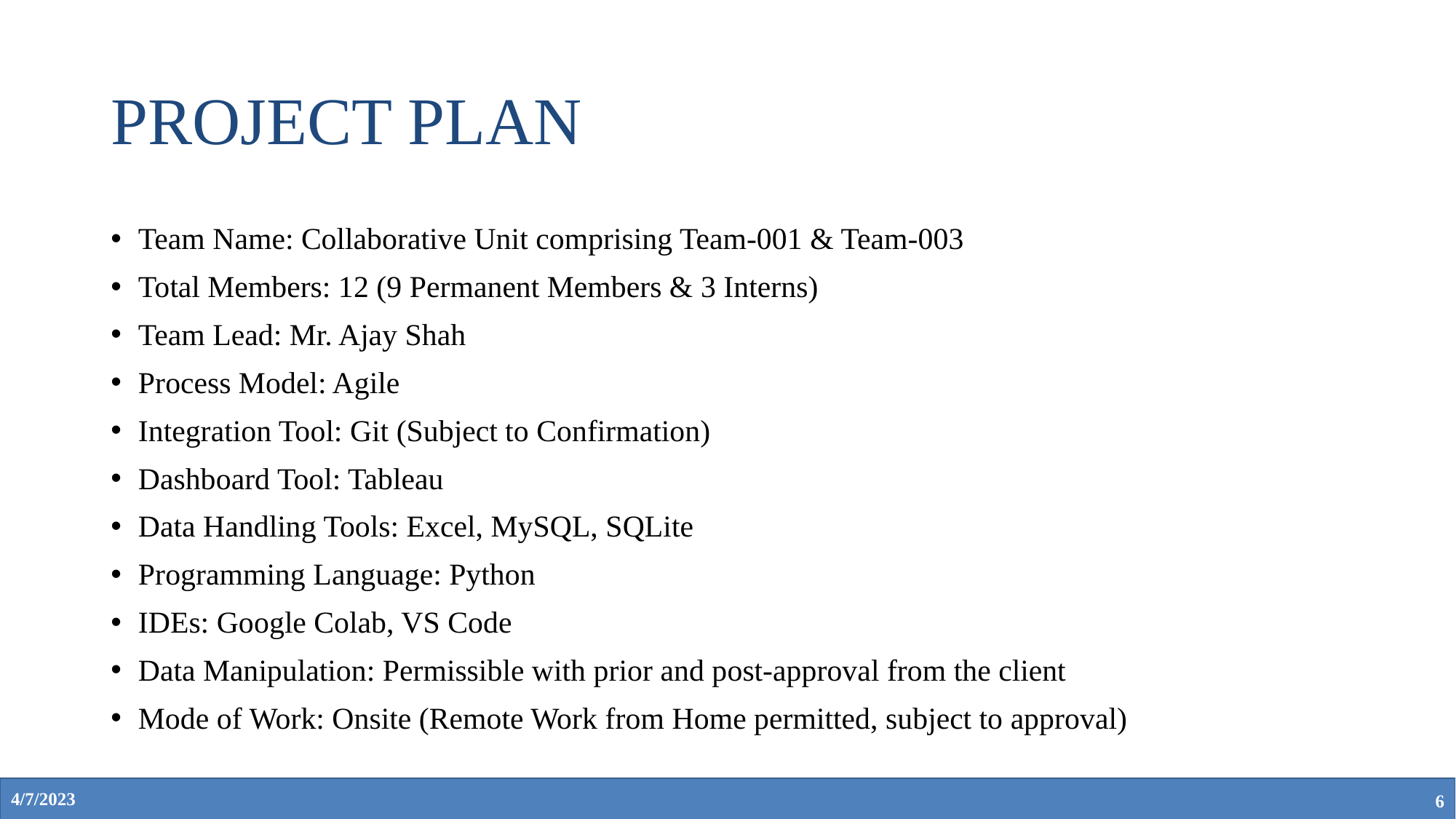

# PROJECT PLAN
Team Name: Collaborative Unit comprising Team-001 & Team-003
Total Members: 12 (9 Permanent Members & 3 Interns)
Team Lead: Mr. Ajay Shah
Process Model: Agile
Integration Tool: Git (Subject to Confirmation)
Dashboard Tool: Tableau
Data Handling Tools: Excel, MySQL, SQLite
Programming Language: Python
IDEs: Google Colab, VS Code
Data Manipulation: Permissible with prior and post-approval from the client
Mode of Work: Onsite (Remote Work from Home permitted, subject to approval)
4/7/2023
6